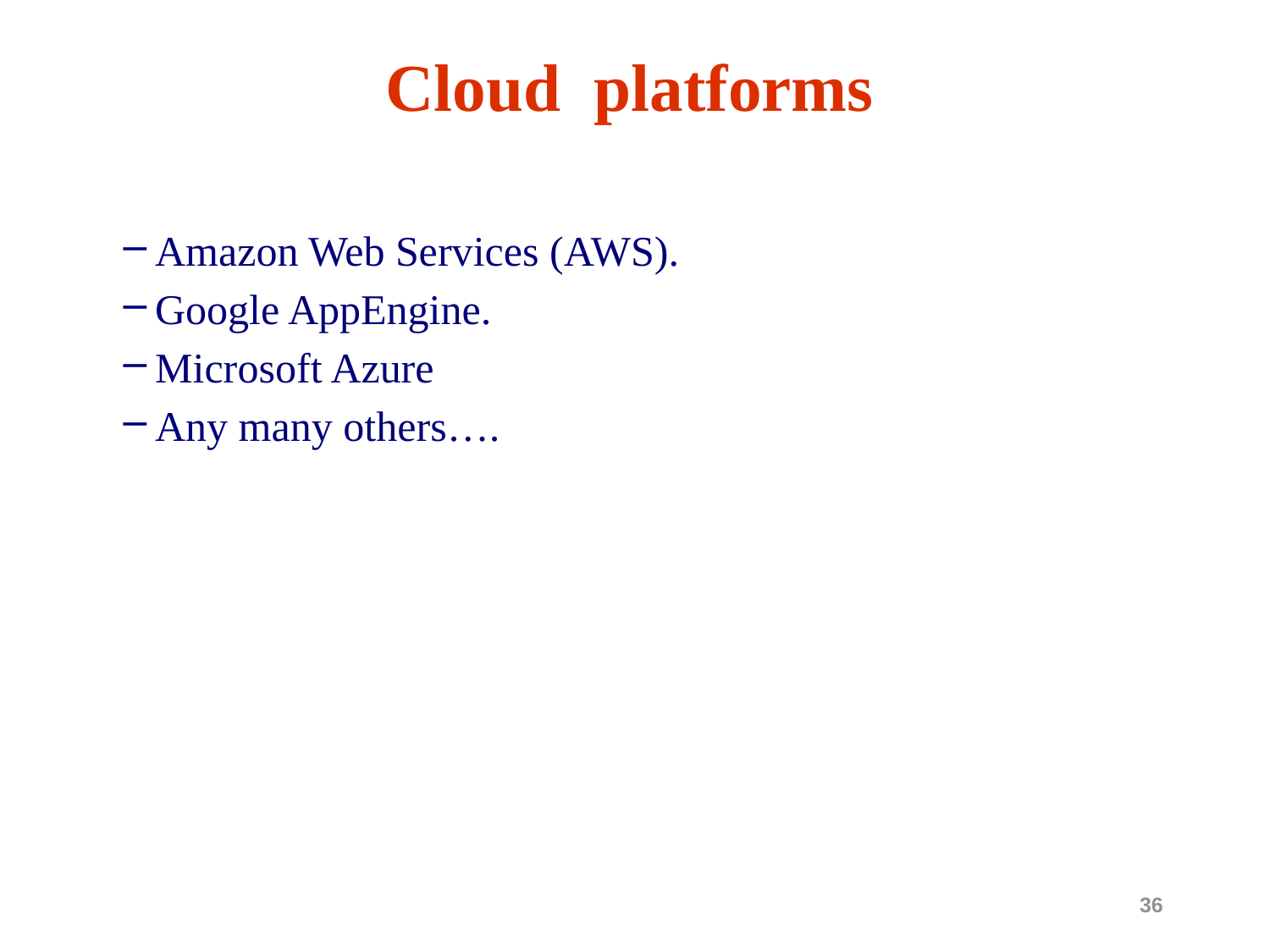

# Cloud  platforms
Amazon Web Services (AWS).
Google AppEngine.
Microsoft Azure
Any many others….